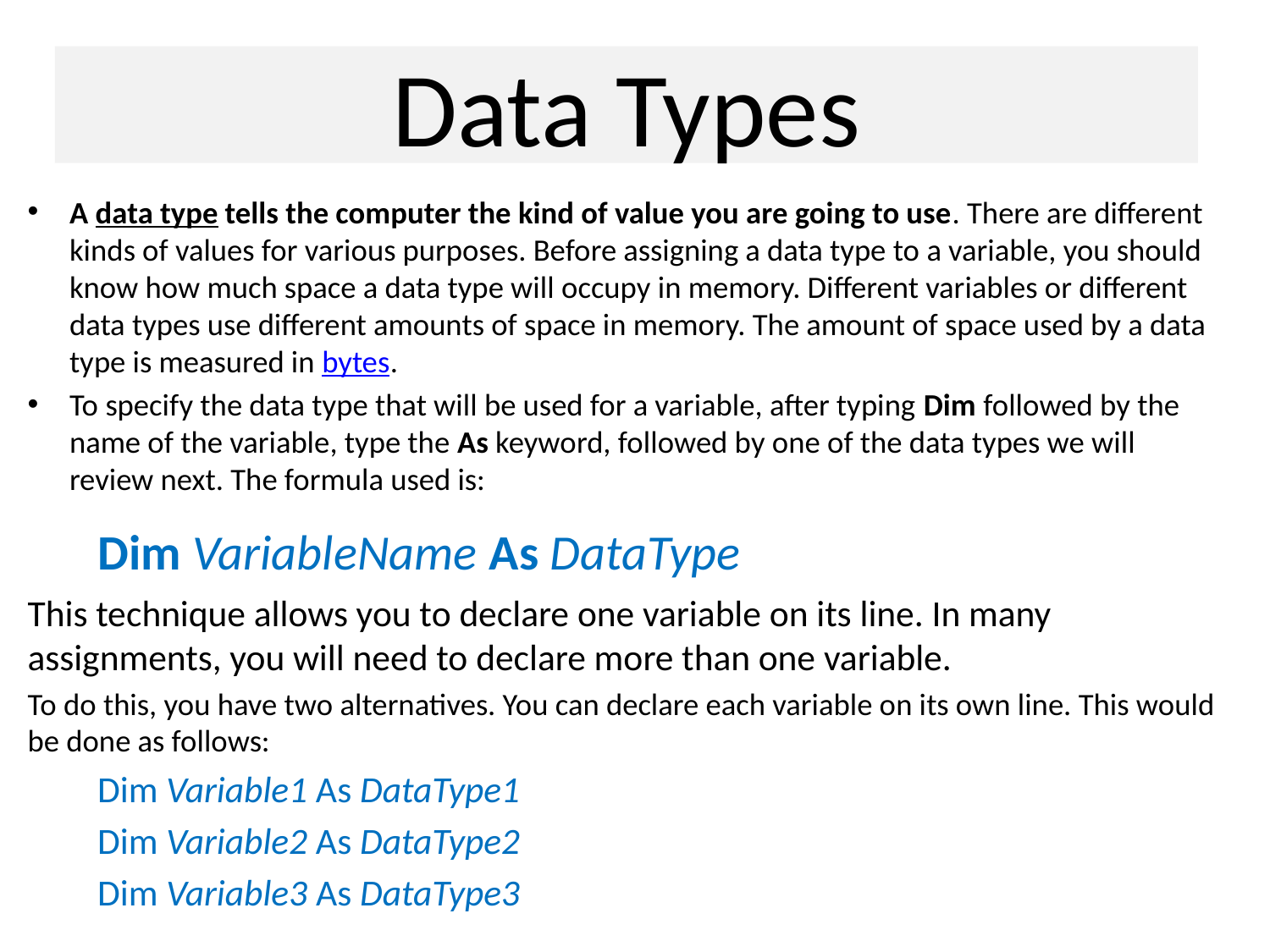

# Data Types
A data type tells the computer the kind of value you are going to use. There are different kinds of values for various purposes. Before assigning a data type to a variable, you should know how much space a data type will occupy in memory. Different variables or different data types use different amounts of space in memory. The amount of space used by a data type is measured in bytes.
To specify the data type that will be used for a variable, after typing Dim followed by the name of the variable, type the As keyword, followed by one of the data types we will review next. The formula used is:
	Dim VariableName As DataType
This technique allows you to declare one variable on its line. In many assignments, you will need to declare more than one variable.
To do this, you have two alternatives. You can declare each variable on its own line. This would be done as follows:
	Dim Variable1 As DataType1
	Dim Variable2 As DataType2
	Dim Variable3 As DataType3